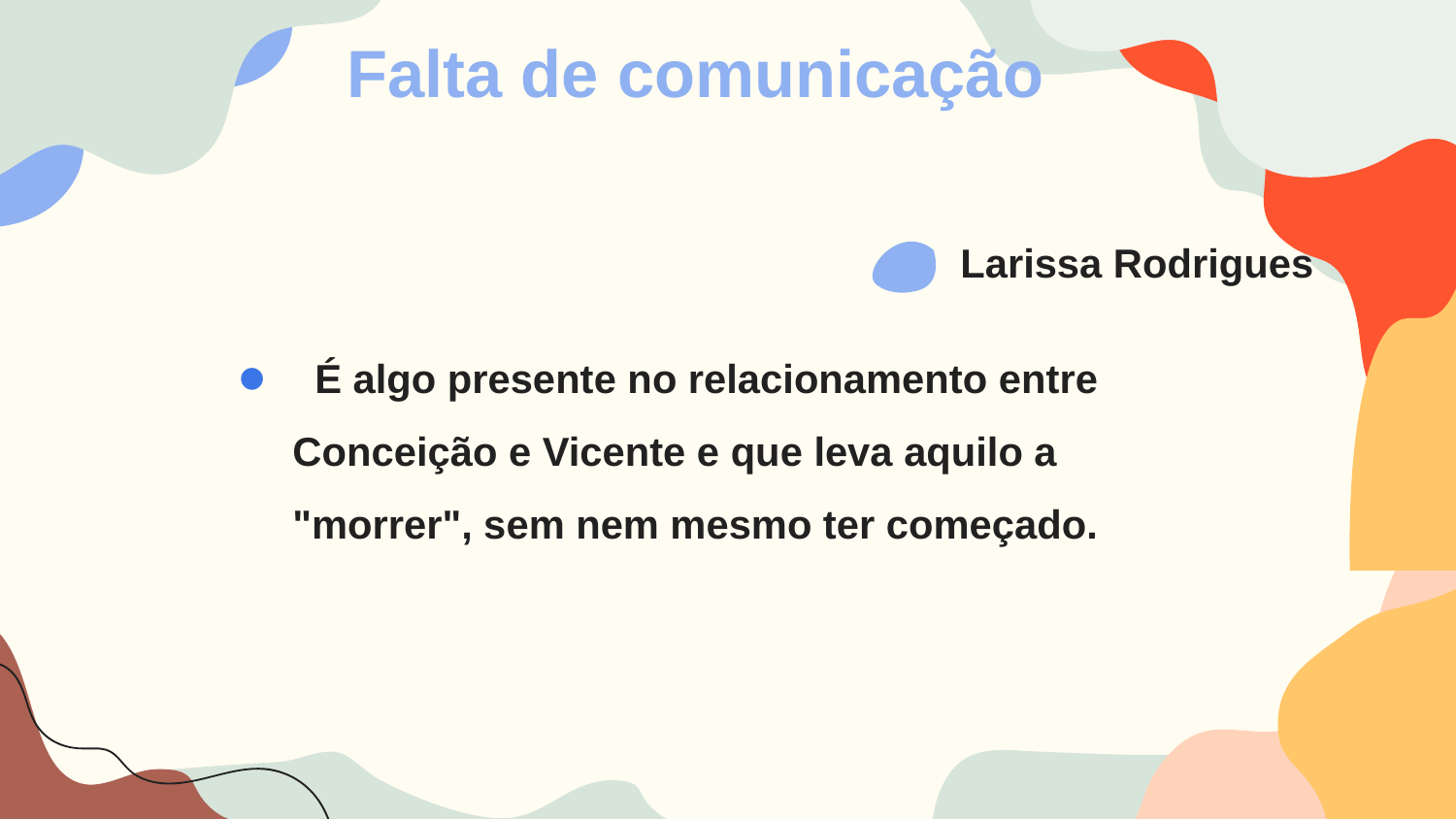

# Falta de comunicação

Larissa Rodrigues

  É algo presente no relacionamento entre Conceição e Vicente e que leva aquilo a "morrer", sem nem mesmo ter começado.